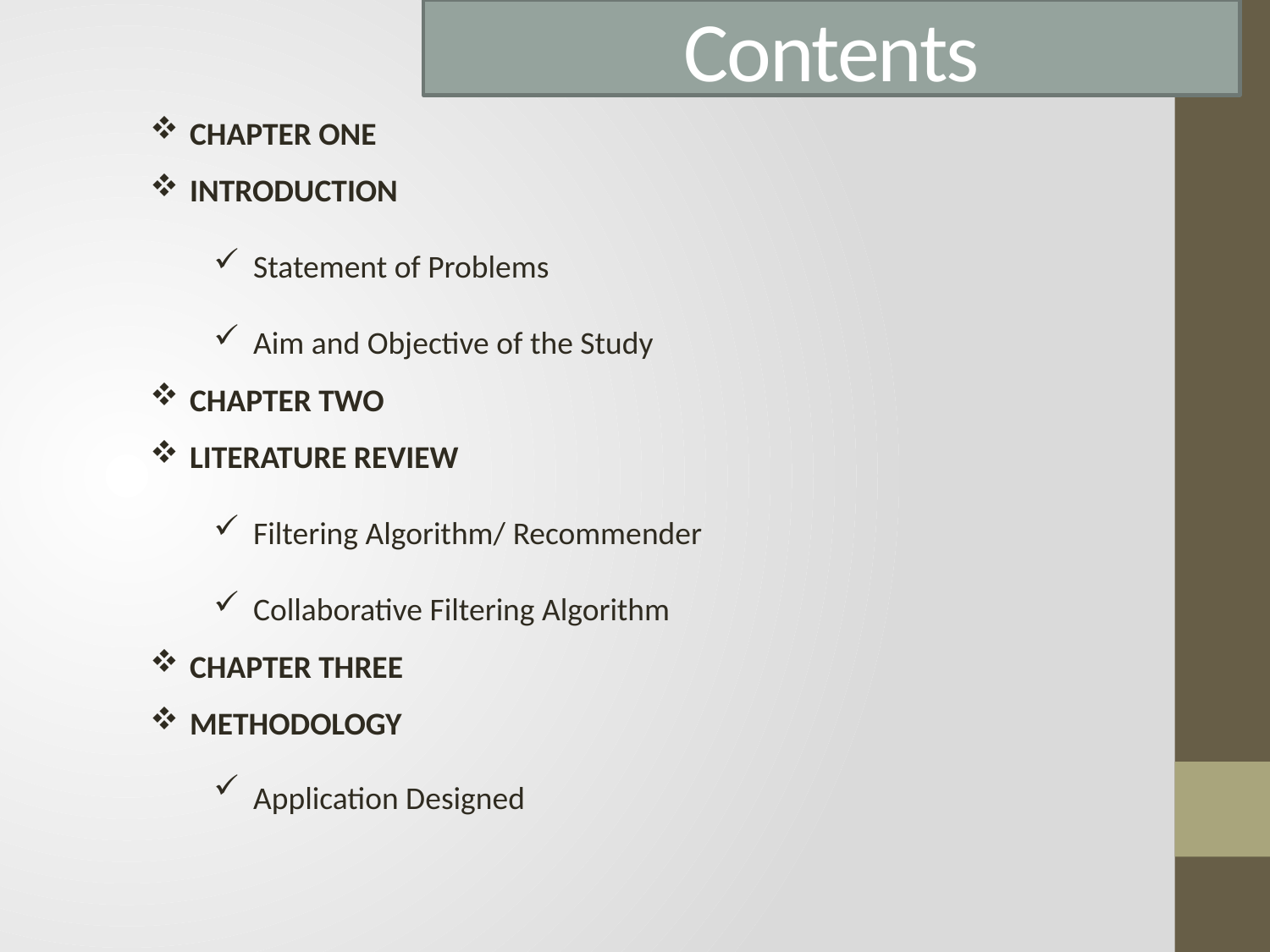

# Contents
Contents
CHAPTER ONE
INTRODUCTION
Statement of Problems
Aim and Objective of the Study
CHAPTER TWO
LITERATURE REVIEW
Filtering Algorithm/ Recommender
Collaborative Filtering Algorithm
CHAPTER THREE
METHODOLOGY
Application Designed